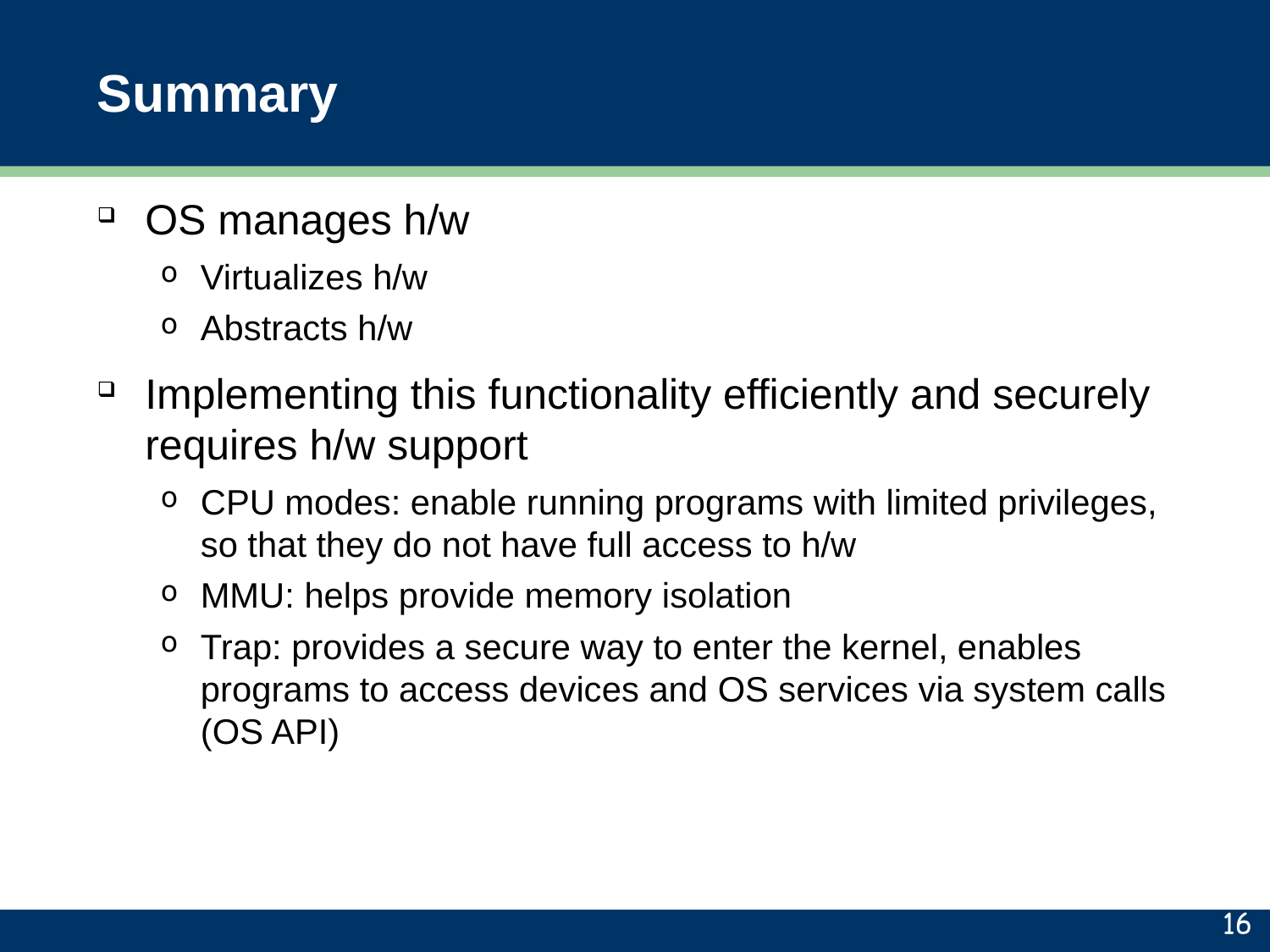

# Summary
OS manages h/w
Virtualizes h/w
Abstracts h/w
Implementing this functionality efficiently and securely requires h/w support
CPU modes: enable running programs with limited privileges, so that they do not have full access to h/w
MMU: helps provide memory isolation
Trap: provides a secure way to enter the kernel, enables programs to access devices and OS services via system calls (OS API)

16